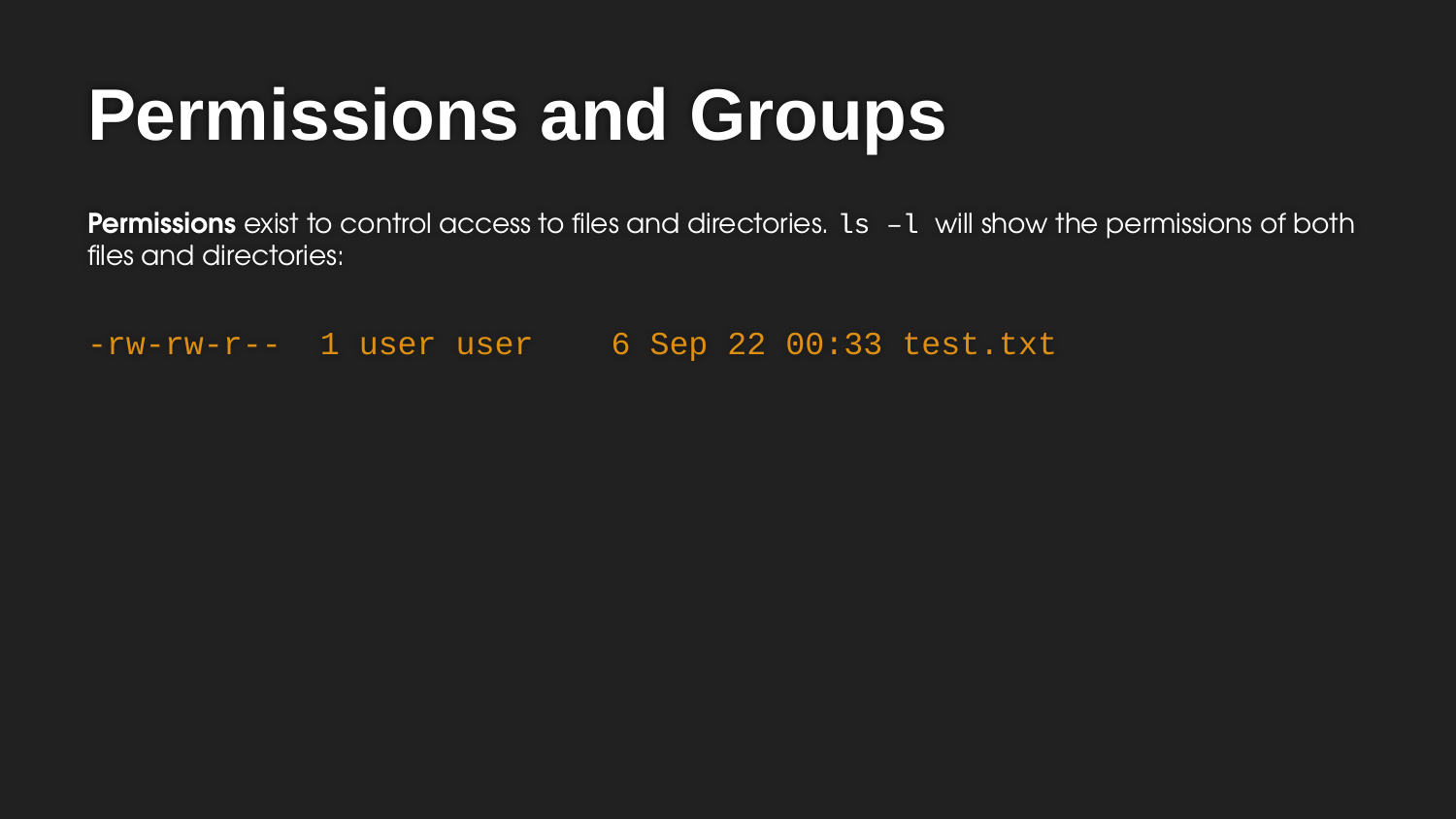

# Permissions and Groups
Permissions exist to control access to files and directories. ls –l will show the permissions of both files and directories:

-rw-rw-r--  1 user user    6 Sep 22 00:33 test.txt